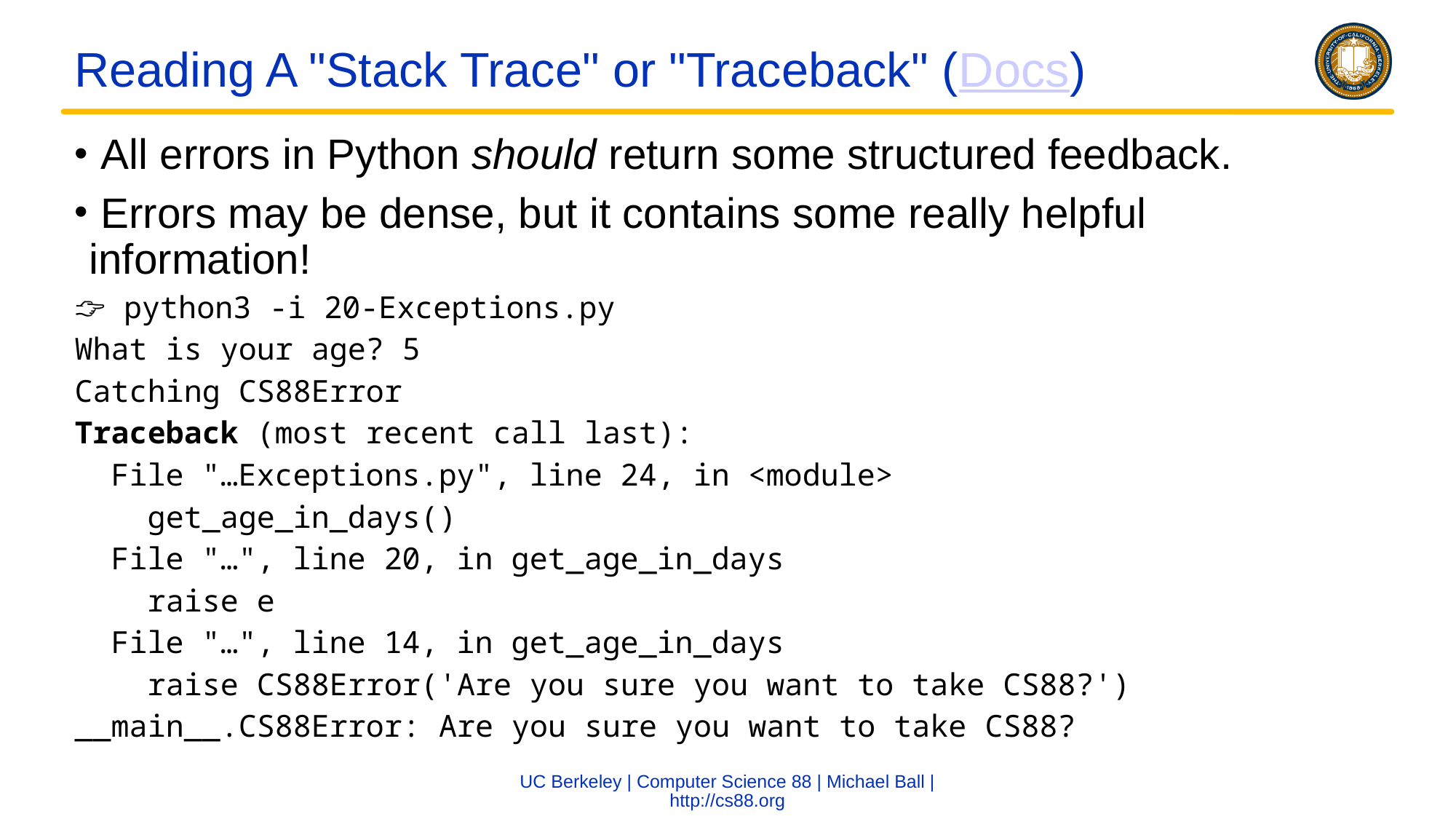

# Reading A "Stack Trace" or "Traceback" (Docs)
 All errors in Python should return some structured feedback.
 Errors may be dense, but it contains some really helpful information!
👉 python3 -i 20-Exceptions.py
What is your age? 5
Catching CS88Error
Traceback (most recent call last):
  File "…Exceptions.py", line 24, in <module>
    get_age_in_days()
  File "…", line 20, in get_age_in_days
    raise e
  File "…", line 14, in get_age_in_days
    raise CS88Error('Are you sure you want to take CS88?')
__main__.CS88Error: Are you sure you want to take CS88?